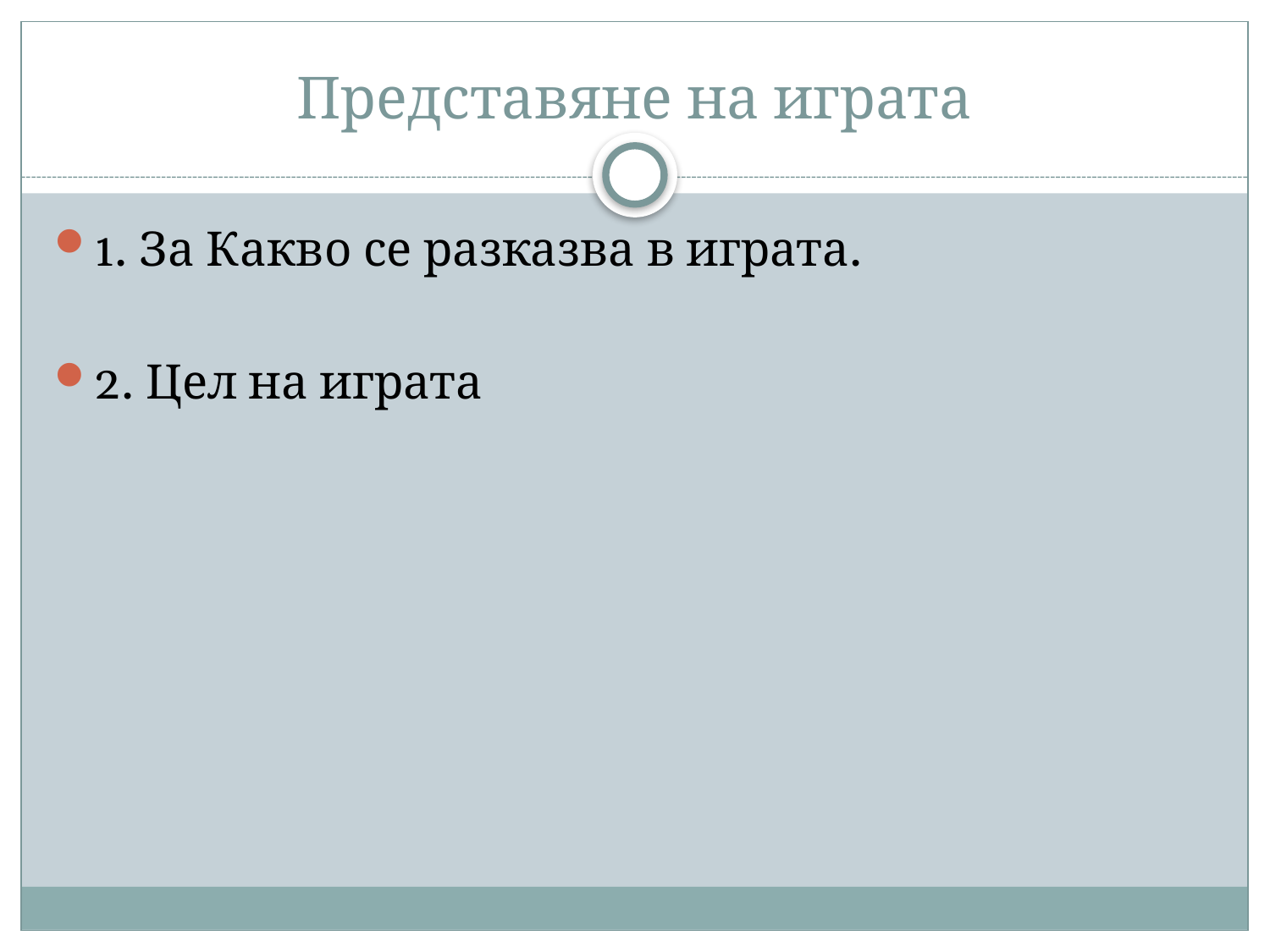

# Представяне на играта
1. За Какво се разказва в играта.

2. Цел на играта